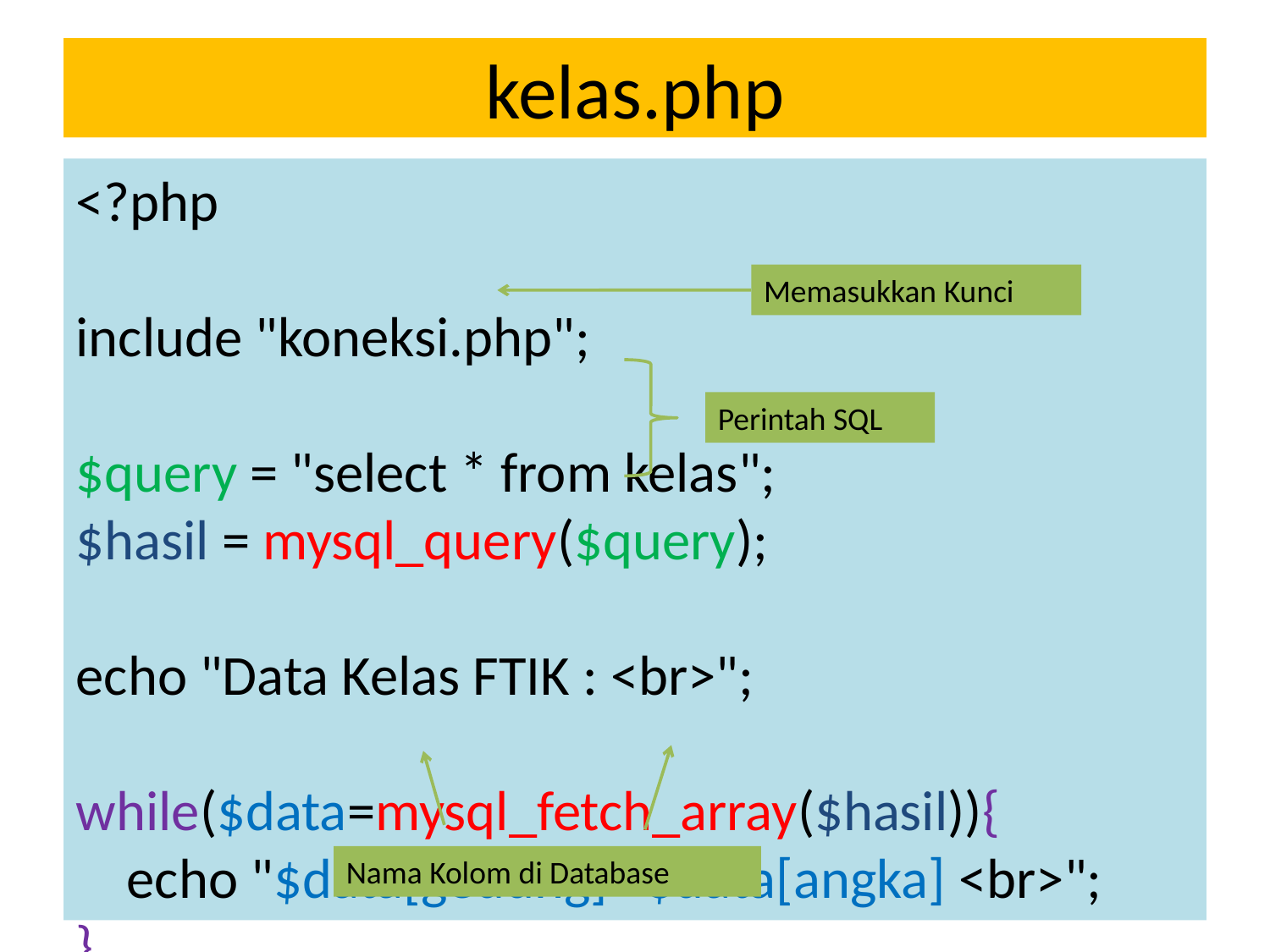

kelas.php
<?php

include "koneksi.php";

$query = "select * from kelas";
$hasil = mysql_query($query);

echo "Data Kelas FTIK : <br>";

while($data=mysql_fetch_array($hasil)){
    echo "$data[gedung]   $data[angka] <br>";
}

?>
Memasukkan Kunci

Perintah SQL

Nama Kolom di Database